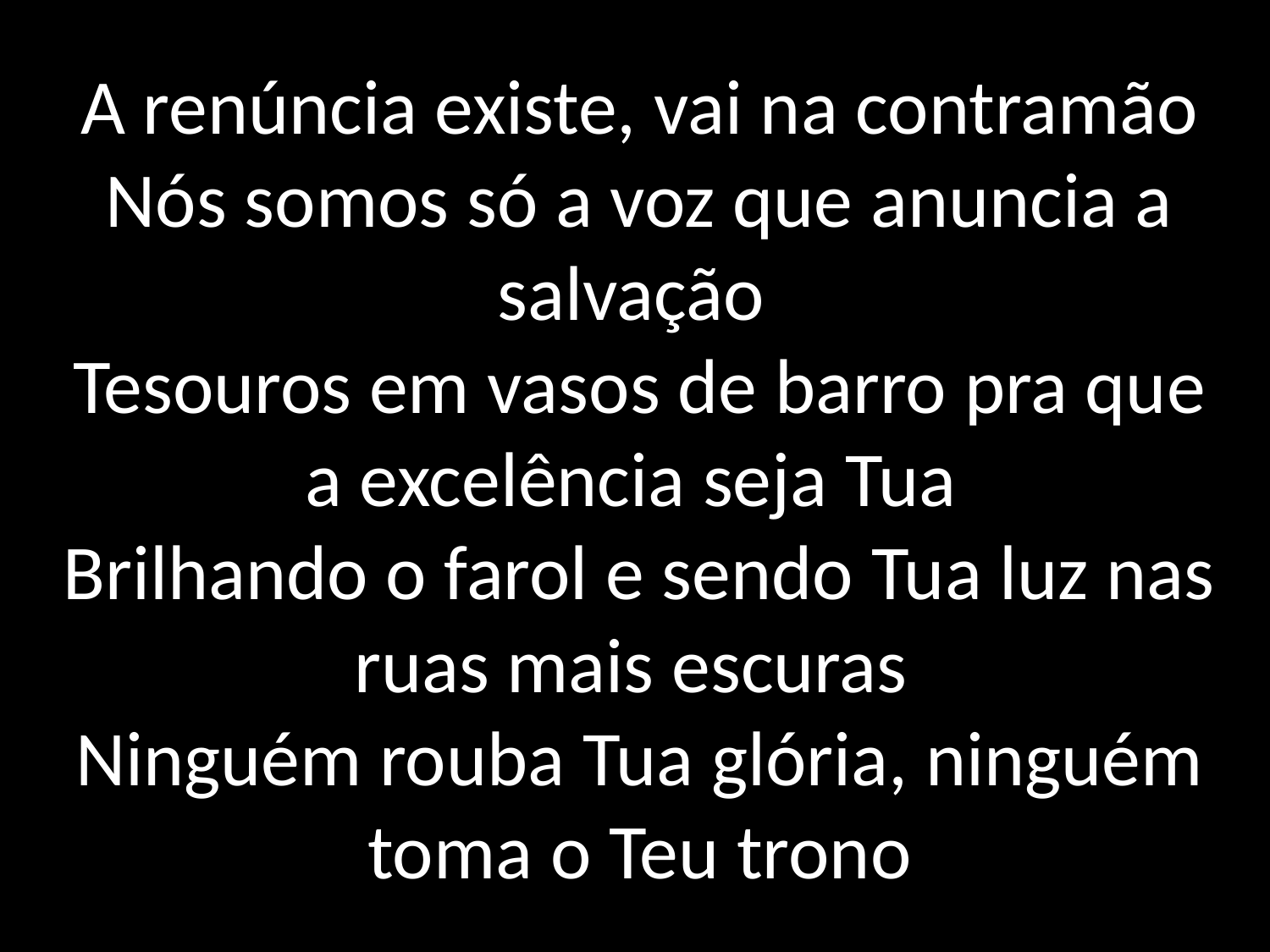

# A renúncia existe, vai na contramão Nós somos só a voz que anuncia a salvação Tesouros em vasos de barro pra que a excelência seja Tua Brilhando o farol e sendo Tua luz nas ruas mais escuras Ninguém rouba Tua glória, ninguém toma o Teu trono